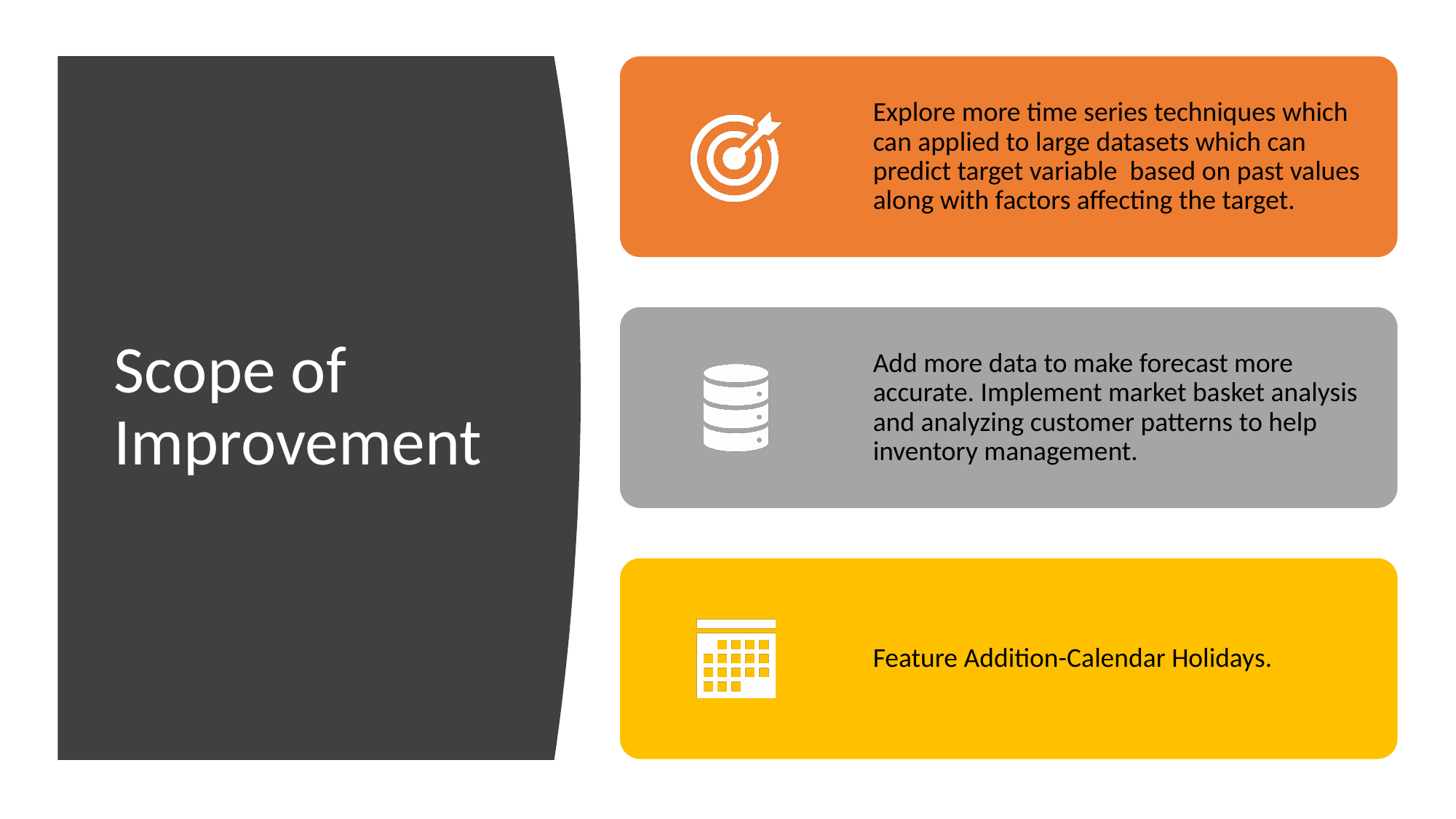

Explore more time series techniques which can applied to large datasets which can predict target variable  based on past values along with factors affecting the target.
Add more data to make forecast more accurate. Implement market basket analysis and analyzing customer patterns to help inventory management.
Feature Addition-Calendar Holidays.

# Scope of Improvement